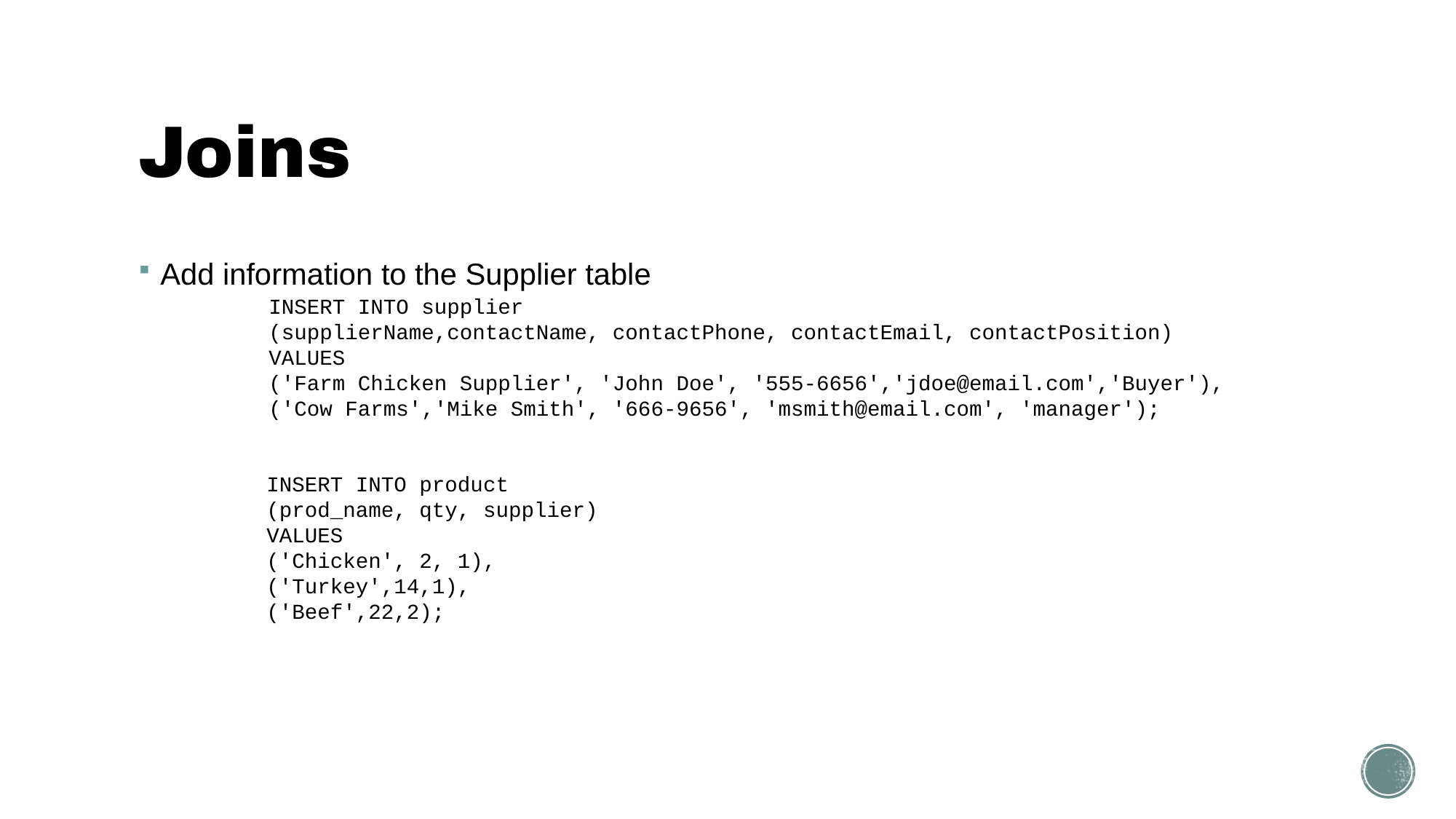

# Joins
Add information to the Supplier table

INSERT INTO supplier
(supplierName,contactName, contactPhone, contactEmail, contactPosition)
VALUES
('Farm Chicken Supplier', 'John Doe', '555-6656','jdoe@email.com','Buyer'),
('Cow Farms','Mike Smith', '666-9656', 'msmith@email.com', 'manager');

INSERT INTO product
(prod_name, qty, supplier)
VALUES
('Chicken', 2, 1),
('Turkey',14,1),
('Beef',22,2);